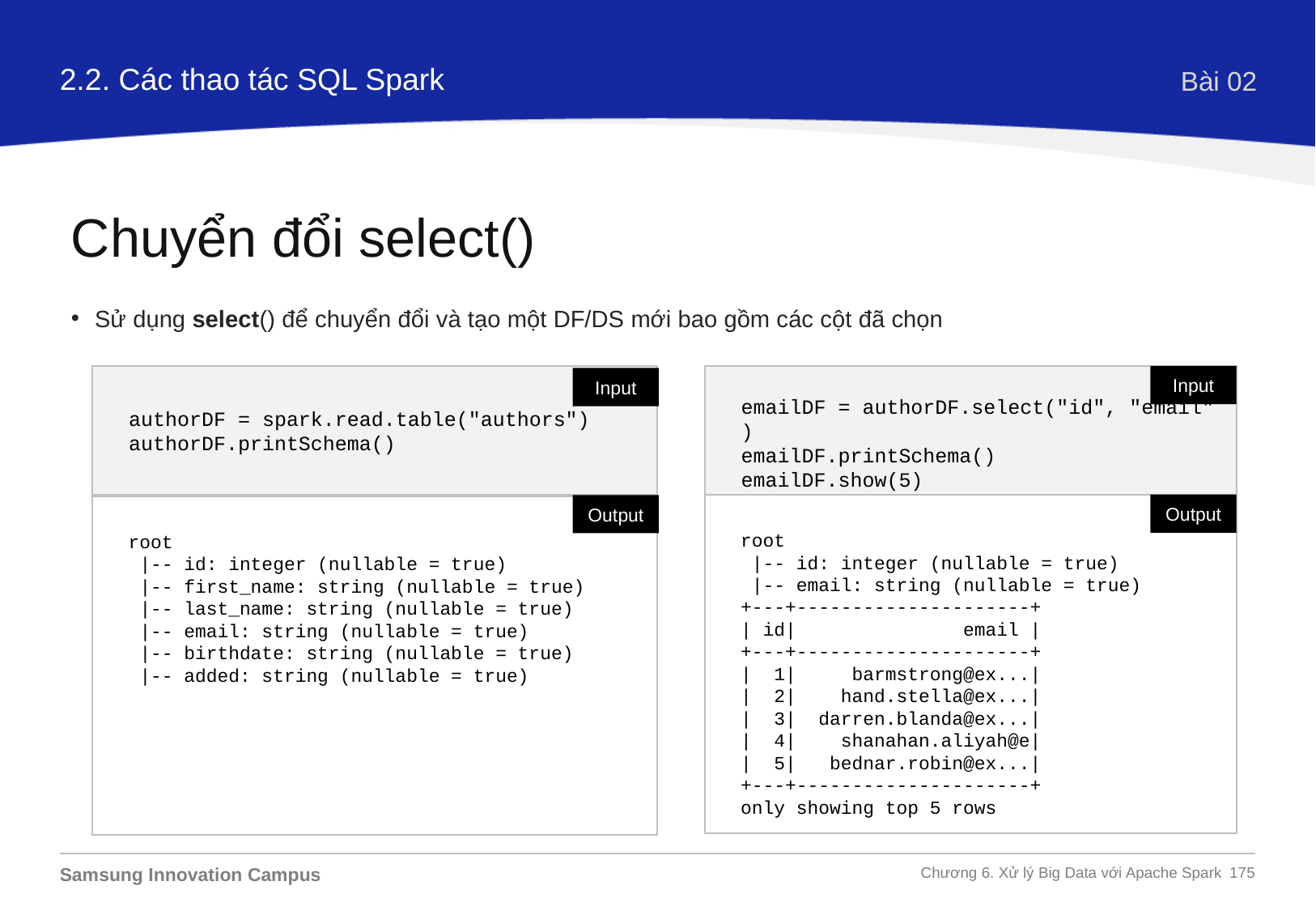

2.2. Các thao tác SQL Spark
Bài 02
Chuyển đổi select()
Sử dụng select() để chuyển đổi và tạo một DF/DS mới bao gồm các cột đã chọn
Input

emailDF = authorDF.select("id", "email")
emailDF.printSchema()
emailDF.show(5)
authorDF = spark.read.table("authors")
authorDF.printSchema()
Input
Output
root
 |-- id: integer (nullable = true)
 |-- email: string (nullable = true)
+---+---------------------+
| id|               email |
+---+---------------------+
|  1|     barmstrong@ex...|
|  2|    hand.stella@ex...|
|  3|  darren.blanda@ex...|
|  4|    shanahan.aliyah@e|
|  5|   bednar.robin@ex...|
+---+---------------------+
only showing top 5 rows
Output
root
 |-- id: integer (nullable = true)
 |-- first_name: string (nullable = true)
 |-- last_name: string (nullable = true)
 |-- email: string (nullable = true)
 |-- birthdate: string (nullable = true)
 |-- added: string (nullable = true)